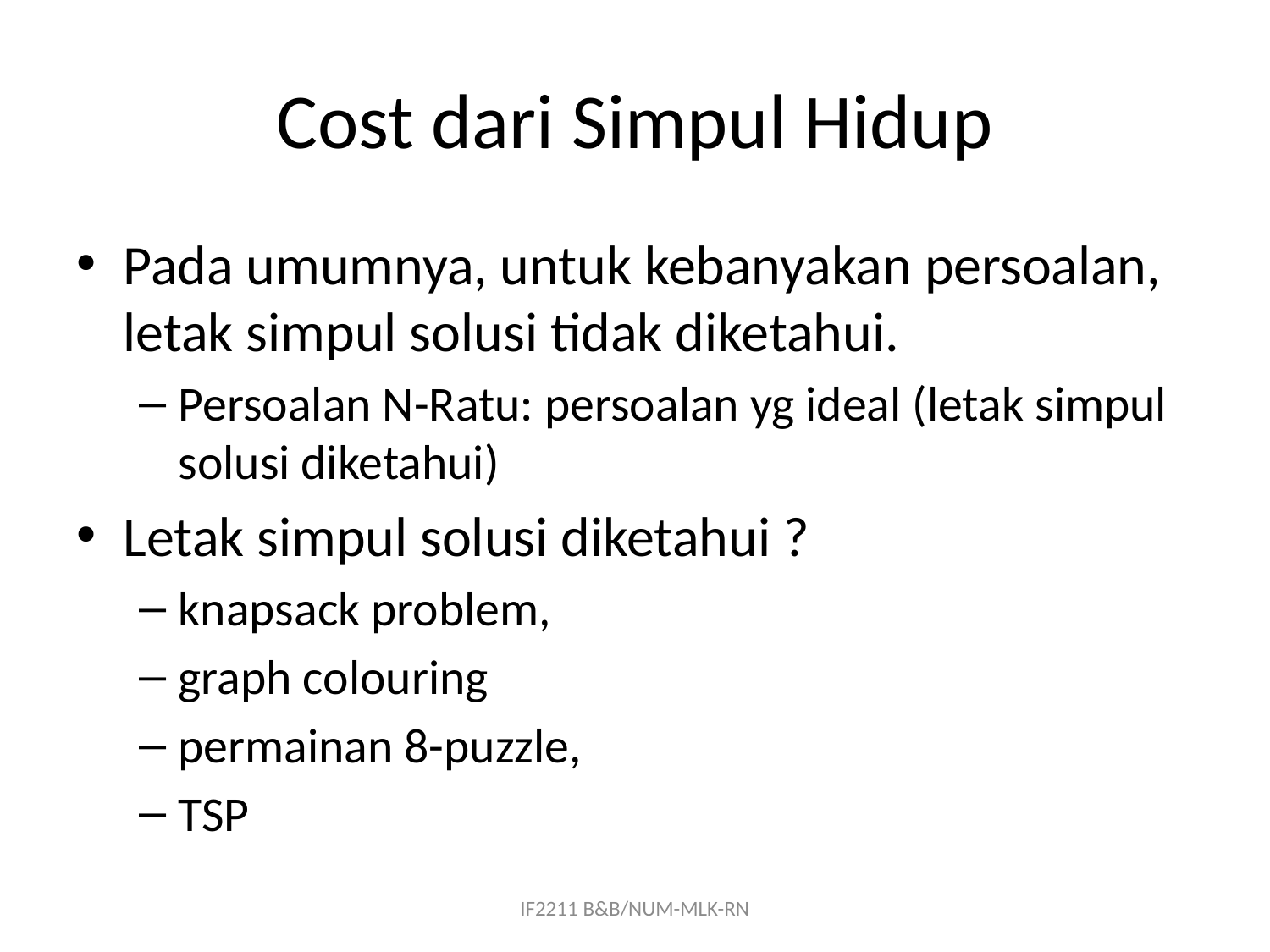

# Cost dari Simpul Hidup
Pada umumnya, untuk kebanyakan persoalan, letak simpul solusi tidak diketahui.
Persoalan N-Ratu: persoalan yg ideal (letak simpul solusi diketahui)
Letak simpul solusi diketahui ?
knapsack problem,
graph colouring
permainan 8-puzzle,
TSP
IF2211 B&B/NUM-MLK-RN